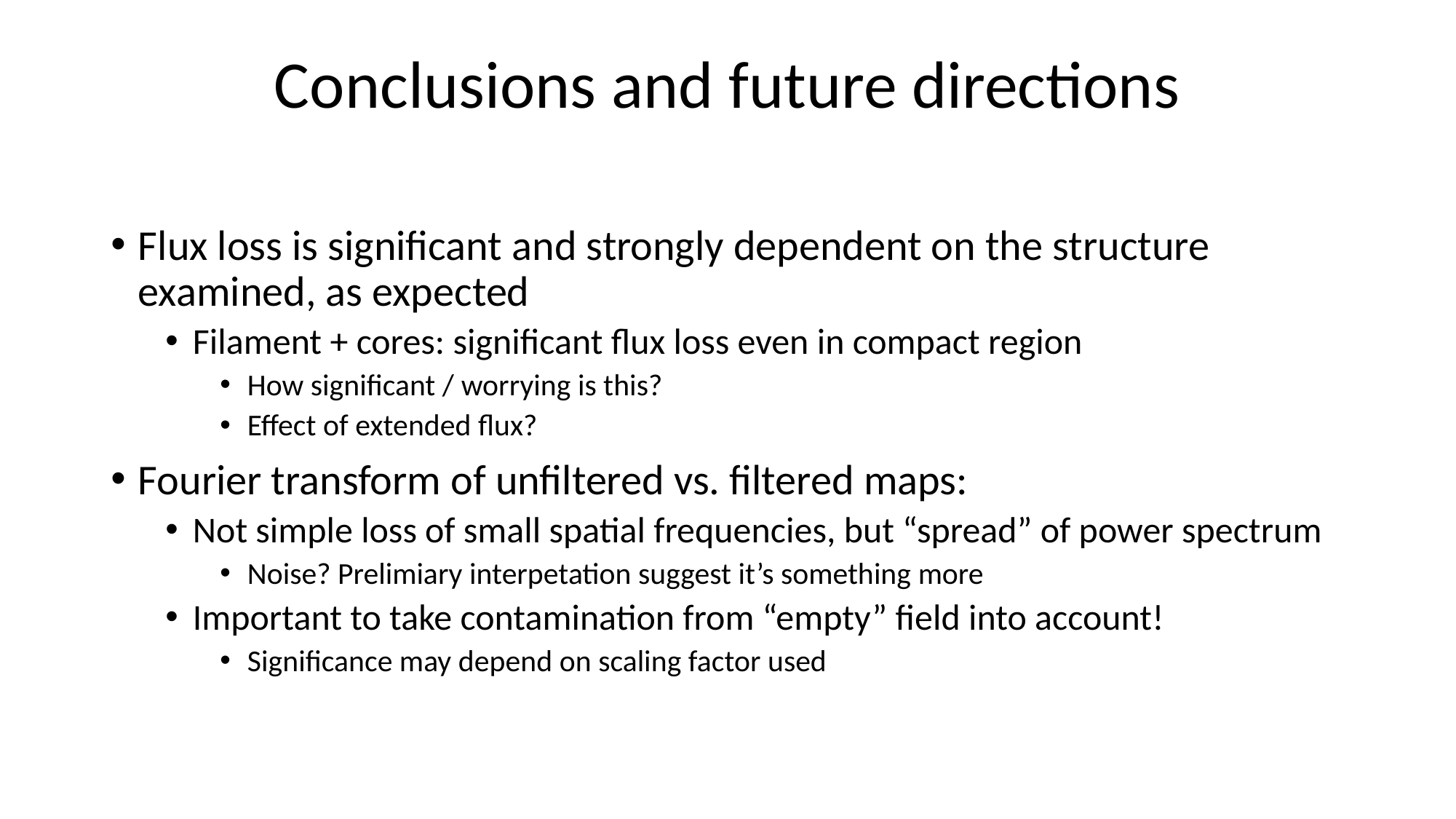

# Conclusions and future directions
Flux loss is significant and strongly dependent on the structure examined, as expected
Filament + cores: significant flux loss even in compact region
How significant / worrying is this?
Effect of extended flux?
Fourier transform of unfiltered vs. filtered maps:
Not simple loss of small spatial frequencies, but “spread” of power spectrum
Noise? Prelimiary interpetation suggest it’s something more
Important to take contamination from “empty” field into account!
Significance may depend on scaling factor used